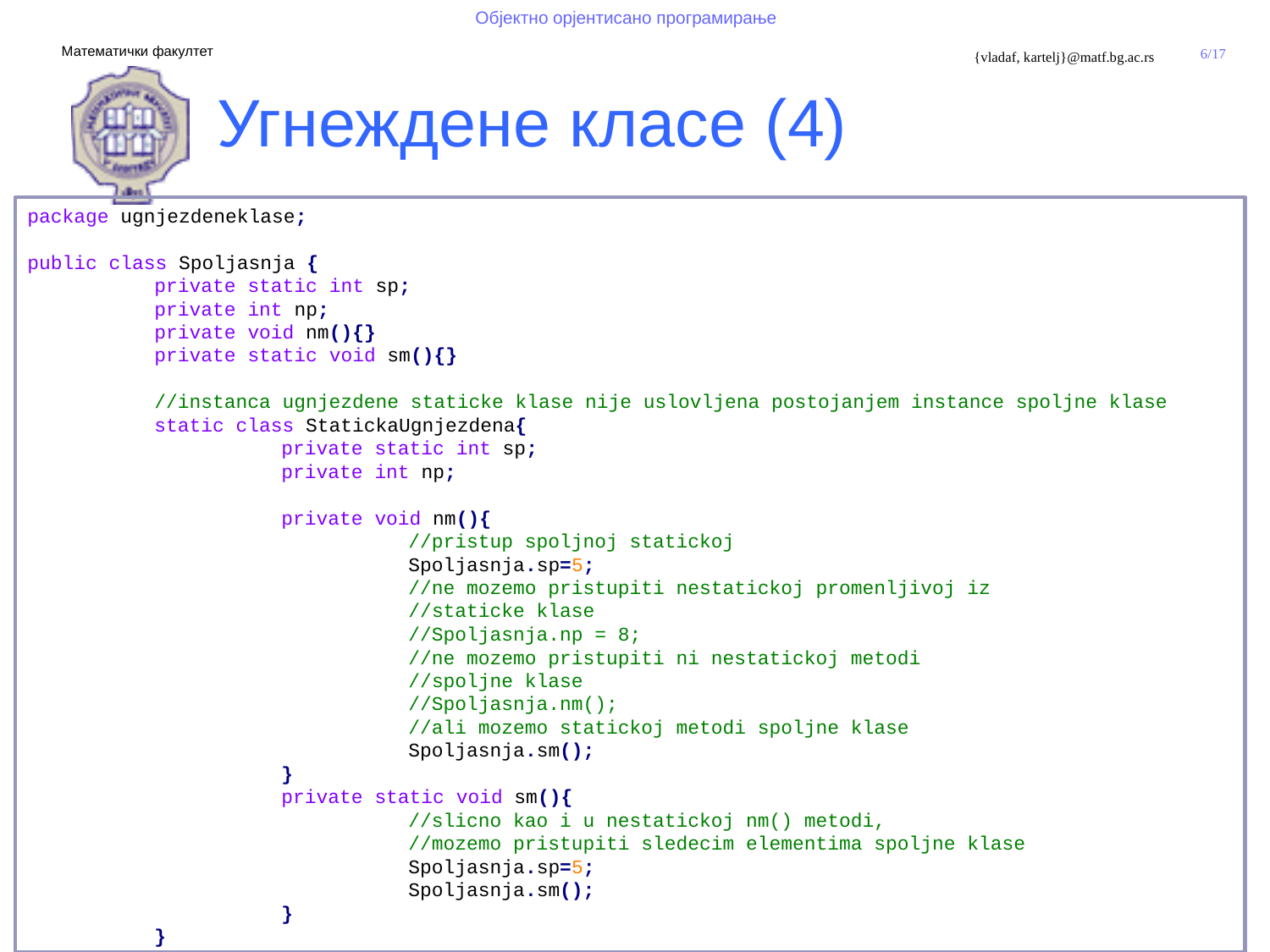

Угнеждене класе (4)

package ugnjezdeneklase;

public class Spoljasnja {
	private static int sp;
	private int np;
	private void nm(){}
	private static void sm(){}

	//instanca ugnjezdene staticke klase nije uslovljena postojanjem instance spoljne klase
	static class StatickaUgnjezdena{
		private static int sp;
		private int np;

		private void nm(){
			//pristup spoljnoj statickoj
			Spoljasnja.sp=5;
			//ne mozemo pristupiti nestatickoj promenljivoj iz
			//staticke klase
			//Spoljasnja.np = 8;
			//ne mozemo pristupiti ni nestatickoj metodi
			//spoljne klase
			//Spoljasnja.nm();
			//ali mozemo statickoj metodi spoljne klase
			Spoljasnja.sm();
		}
		private static void sm(){
			//slicno kao i u nestatickoj nm() metodi,
			//mozemo pristupiti sledecim elementima spoljne klase 					Spoljasnja.sp=5;
			Spoljasnja.sm();
		}
	}